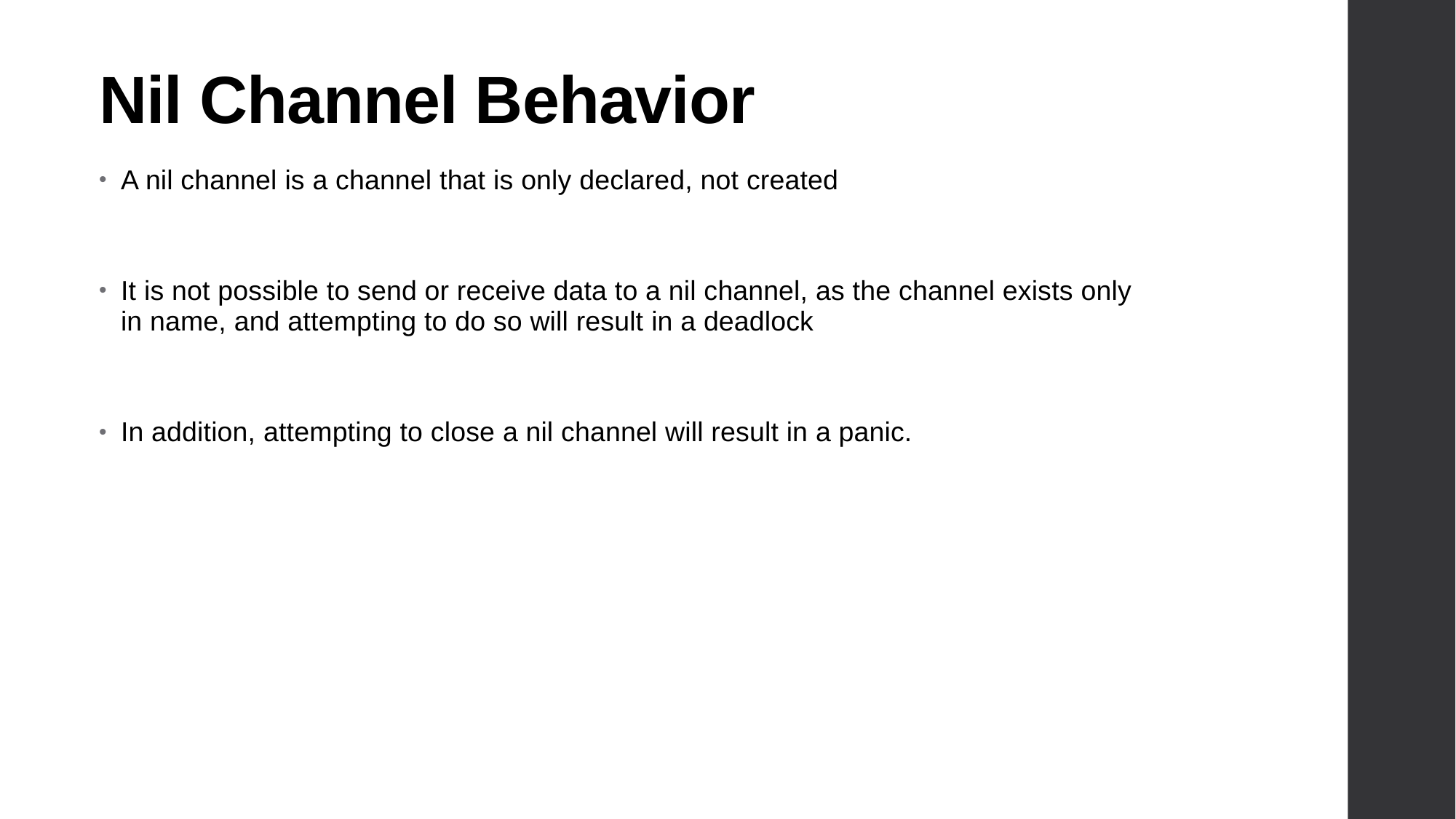

# Nil Channel Behavior
A nil channel is a channel that is only declared, not created

It is not possible to send or receive data to a nil channel, as the channel exists only in name, and attempting to do so will result in a deadlock

In addition, attempting to close a nil channel will result in a panic.